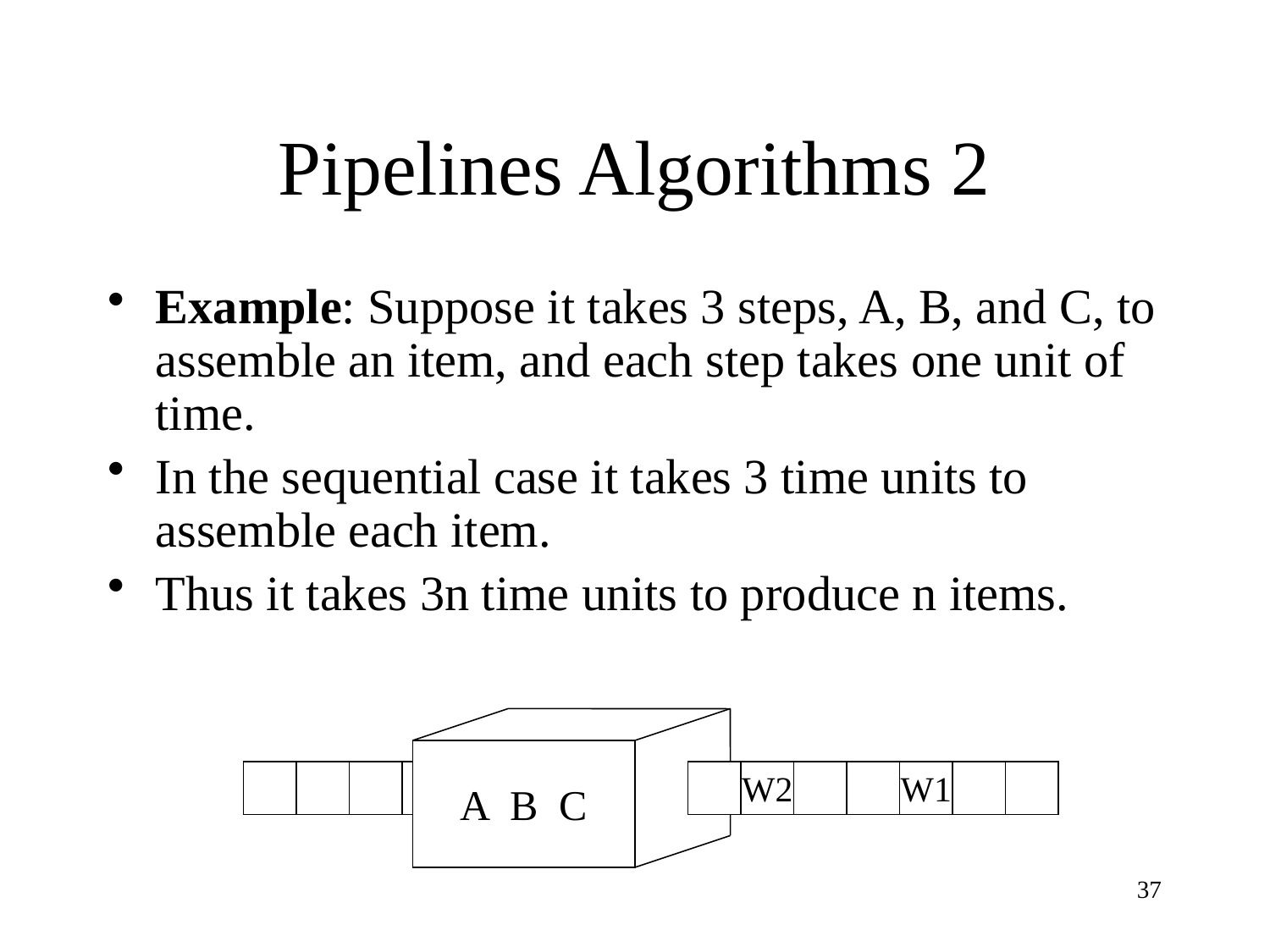

# Pipelines Algorithms 2
Example: Suppose it takes 3 steps, A, B, and C, to assemble an item, and each step takes one unit of time.
In the sequential case it takes 3 time units to assemble each item.
Thus it takes 3n time units to produce n items.

A  B  C

W2

W1

37